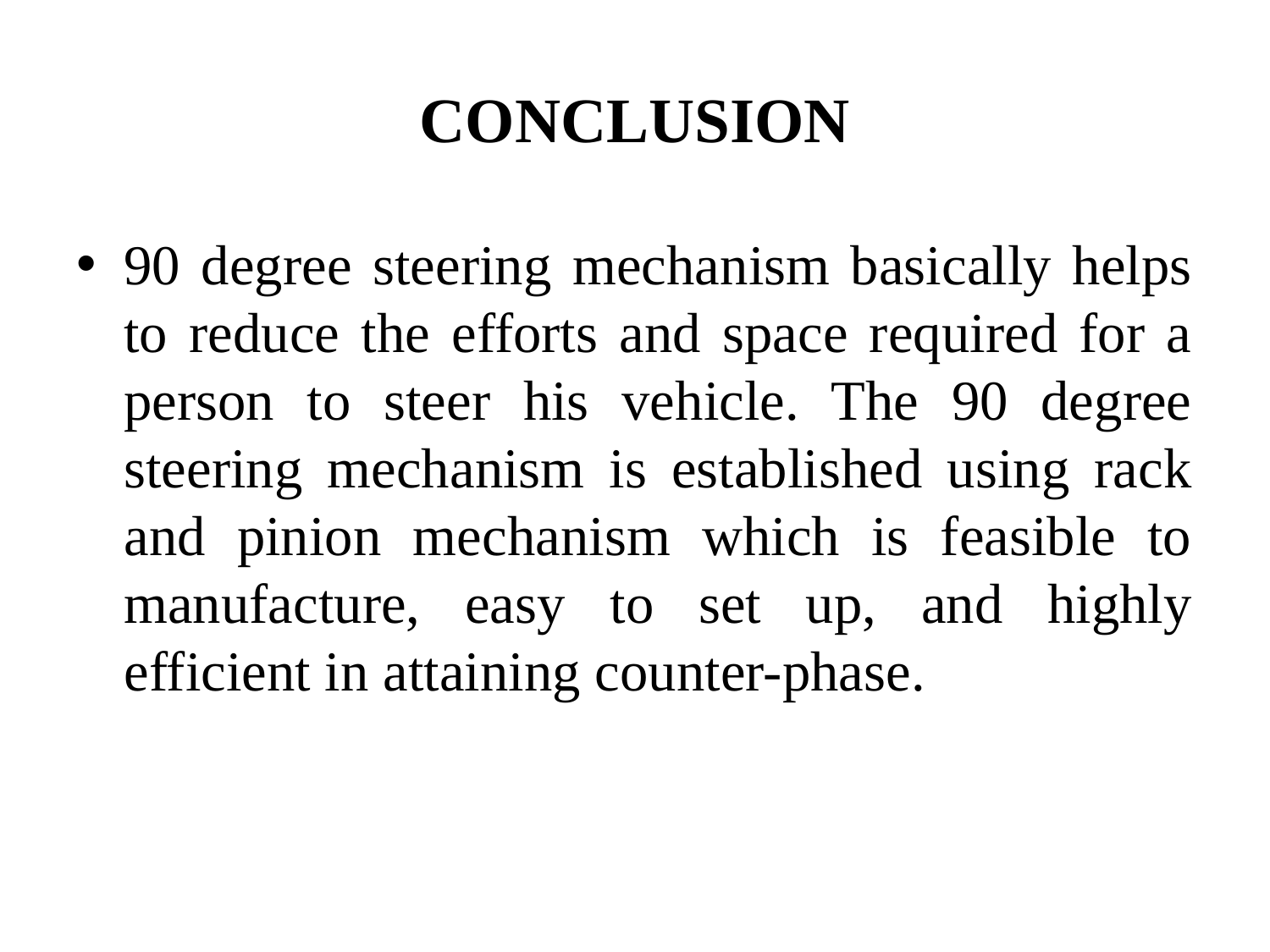

# CONCLUSION
90 degree steering mechanism basically helps to reduce the efforts and space required for a person to steer his vehicle. The 90 degree steering mechanism is established using rack and pinion mechanism which is feasible to manufacture, easy to set up, and highly efficient in attaining counter-phase.